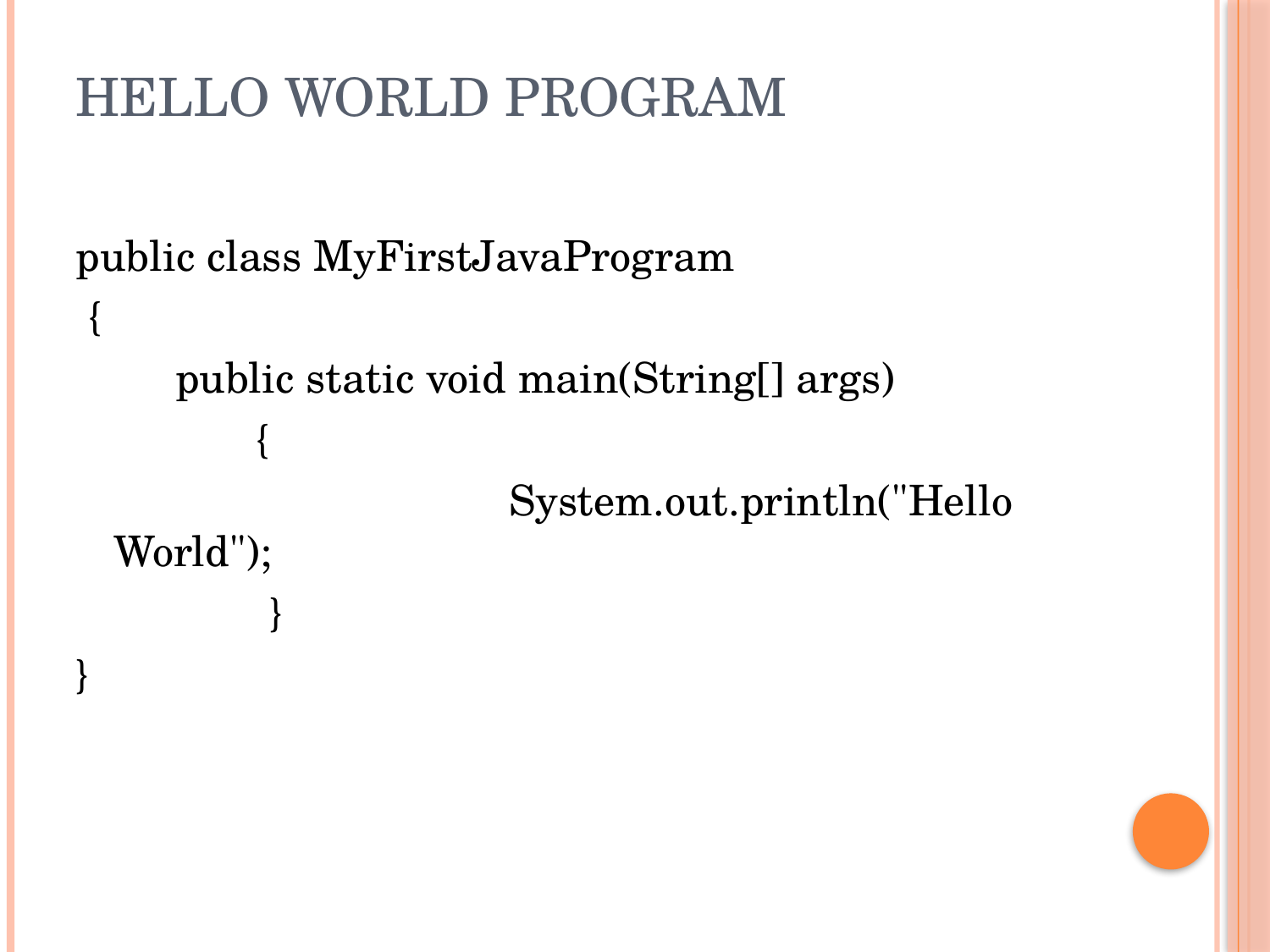

# Hello World Program
public class MyFirstJavaProgram
 {
       public static void main(String[] args)
  		 {
   			 System.out.println("Hello World");
 		  }
}